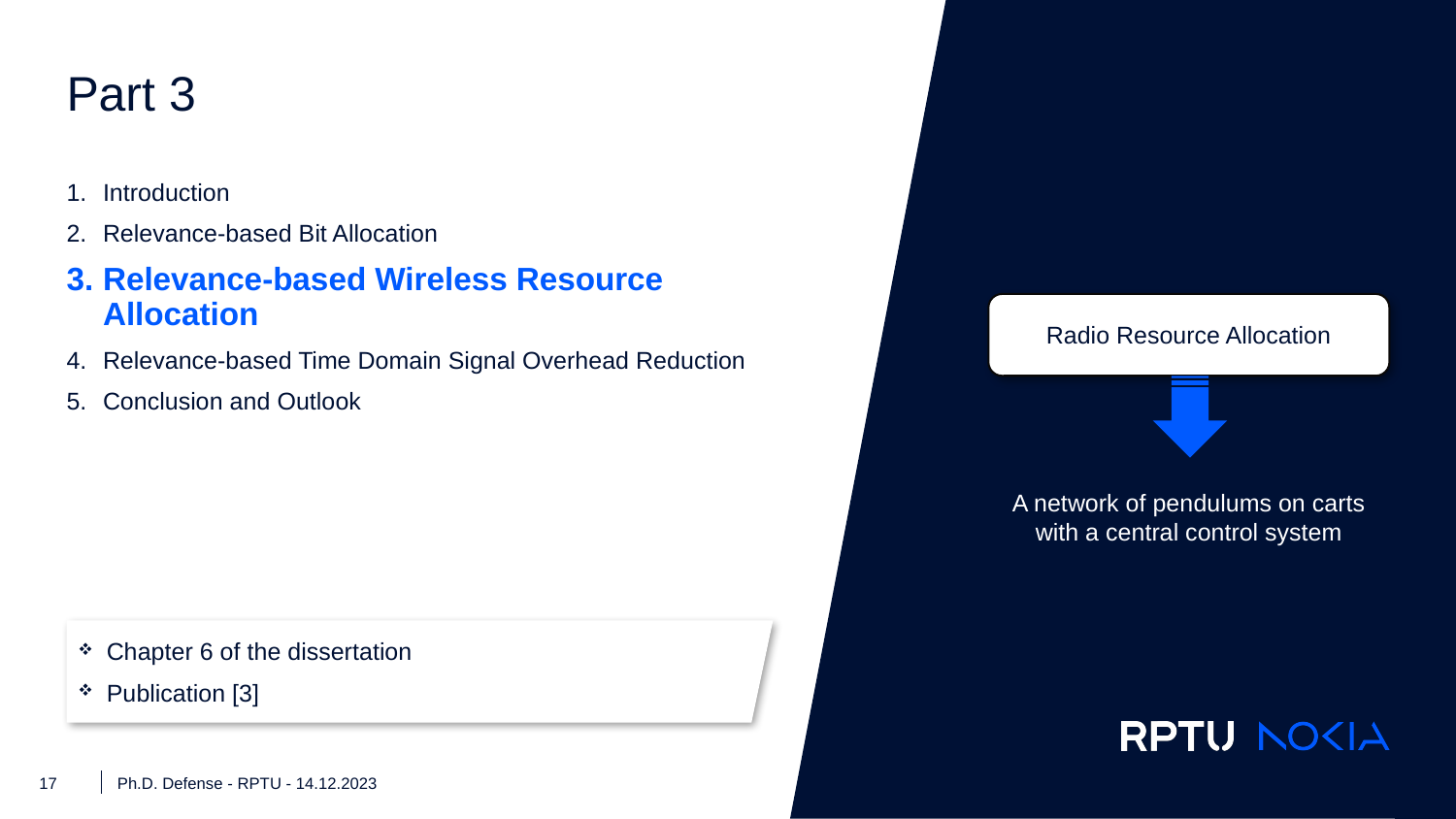

Part 3
Introduction
Relevance-based Bit Allocation
Relevance-based Wireless Resource Allocation
Relevance-based Time Domain Signal Overhead Reduction
Conclusion and Outlook

Radio Resource Allocation

A network of pendulums on carts with a central control system
Chapter 6 of the dissertation
Publication [3]
Ph.D. Defense - RPTU - 14.12.2023